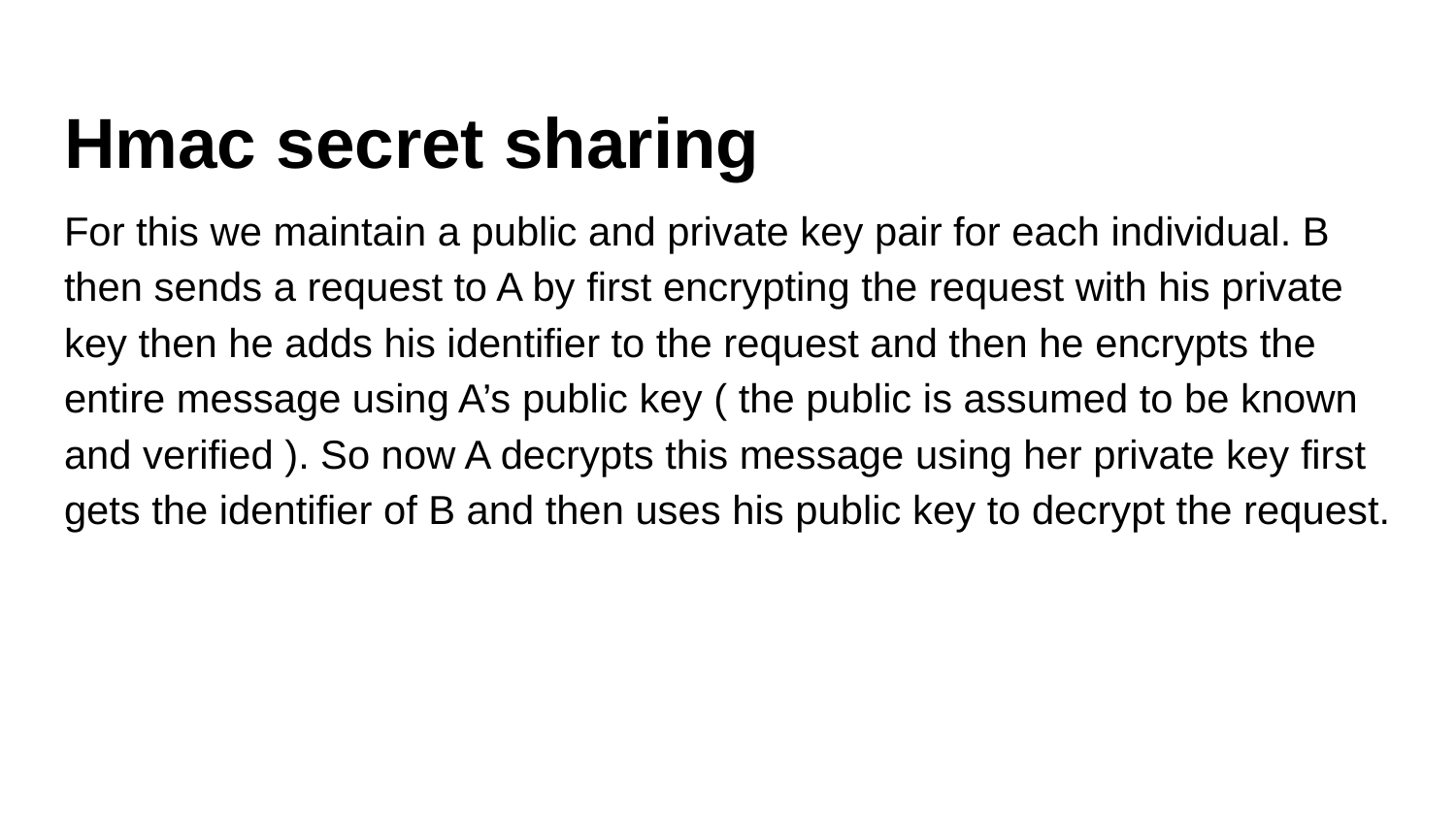

# Hmac secret sharing
For this we maintain a public and private key pair for each individual. B then sends a request to A by first encrypting the request with his private key then he adds his identifier to the request and then he encrypts the entire message using A’s public key ( the public is assumed to be known and verified ). So now A decrypts this message using her private key first gets the identifier of B and then uses his public key to decrypt the request.